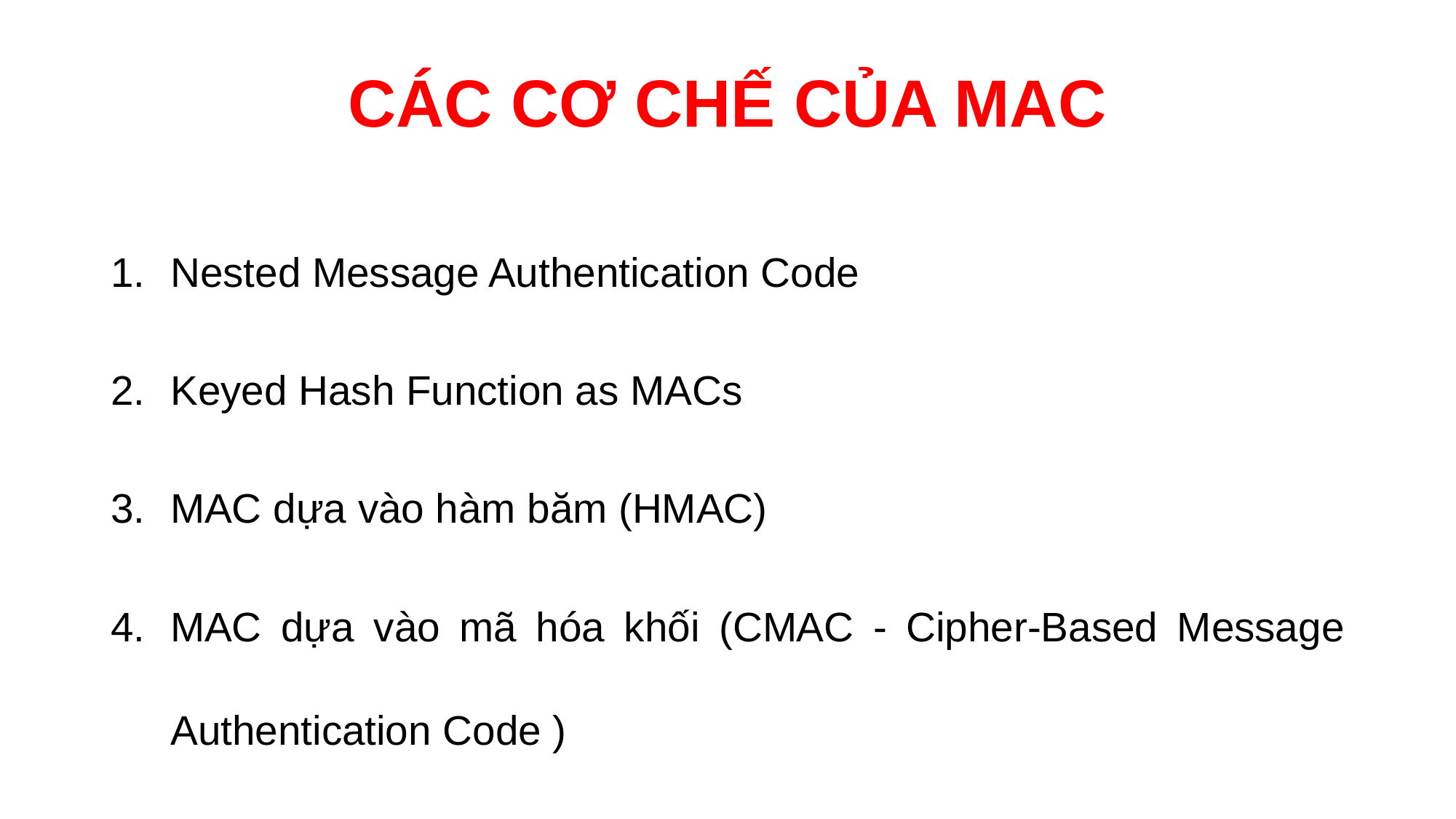

# CÁC CƠ CHẾ CỦA MAC
Nested Message Authentication Code
Keyed Hash Function as MACs
MAC dựa vào hàm băm (HMAC)
MAC dựa vào mã hóa khối (CMAC - Cipher-Based Message Authentication Code )